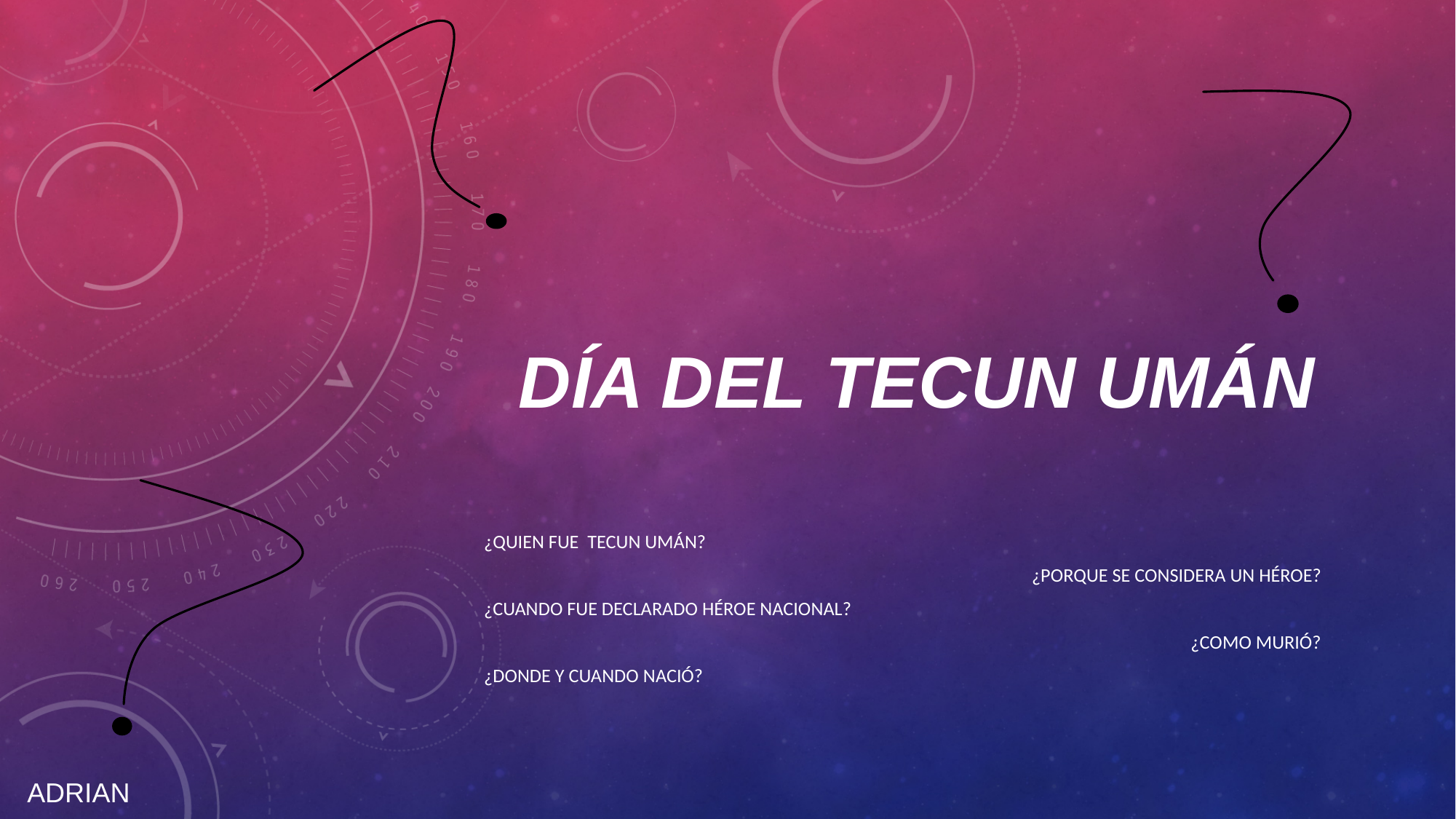

# Día del Tecun Umán

¿Quien fue  Tecun Umán?
¿Porque se considera un héroe?
¿Cuando fue declarado héroe nacional?
¿Como murió?
¿Donde y cuando nació?

ADRIAN